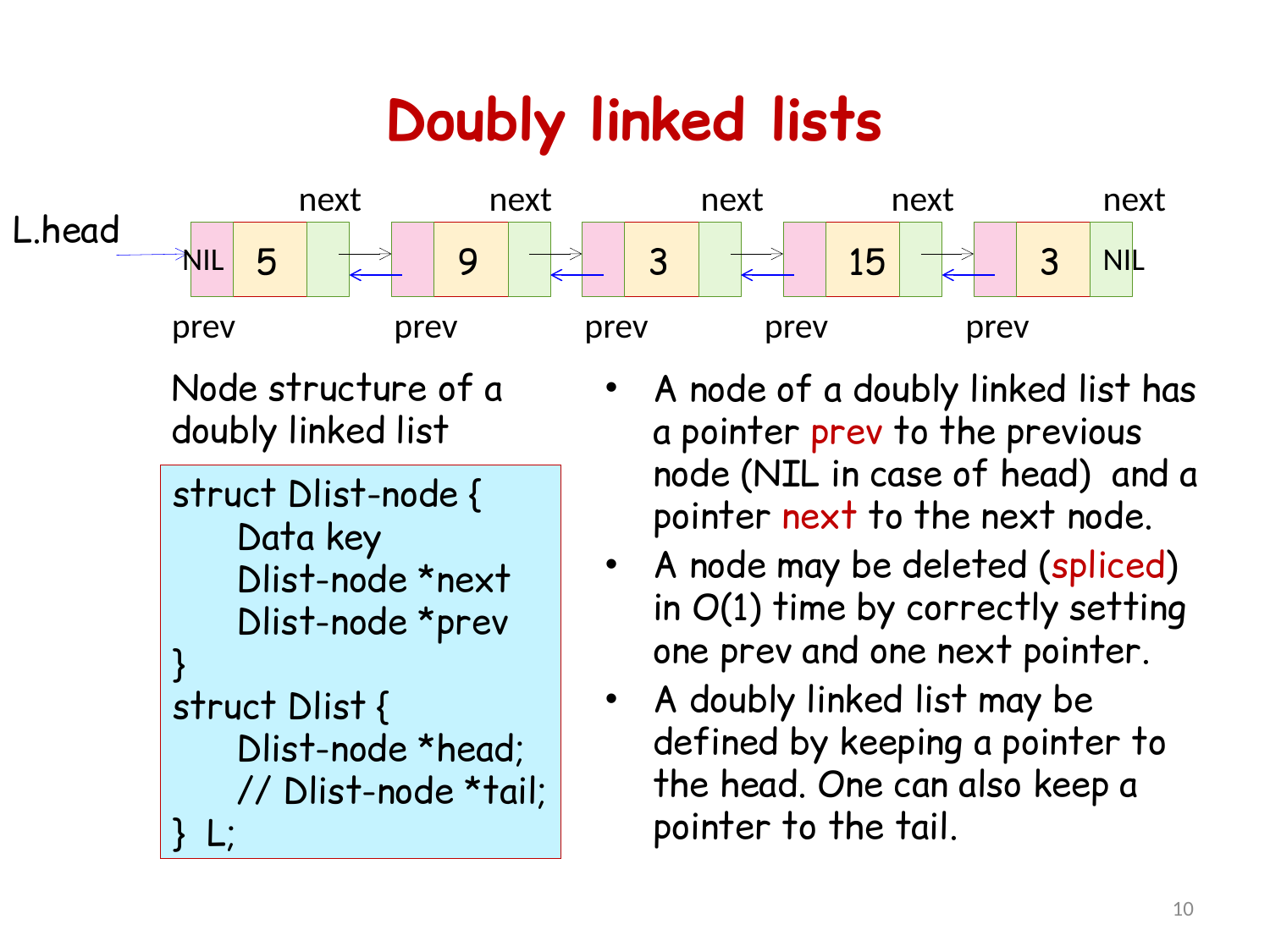

# Doubly linked lists
next
next
next
next
next
L.head

5

9

3

15

3
NIL
NIL
prev
prev
prev
prev
prev
Node structure of a doubly linked list
A node of a doubly linked list has a pointer prev to the previous node (NIL in case of head)  and a pointer next to the next node.
A node may be deleted (spliced) in O(1) time by correctly setting one prev and one next pointer.
A doubly linked list may be defined by keeping a pointer to the head. One can also keep a pointer to the tail.

struct Dlist-node {
      Data key
      Dlist-node *next
      Dlist-node *prev
}
struct Dlist {
      Dlist-node *head;
      // Dlist-node *tail;
}  L;
10